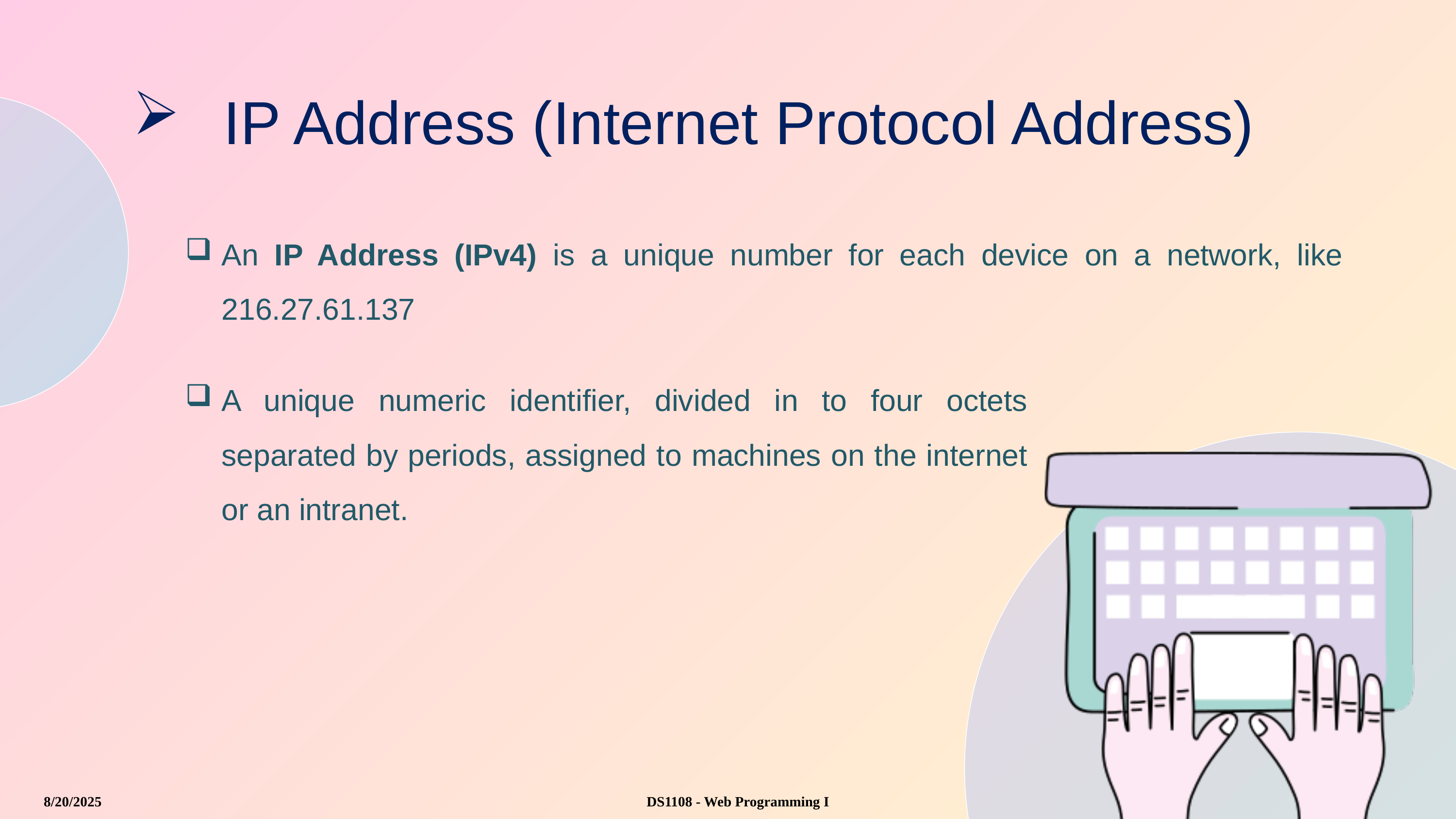

IP Address (Internet Protocol Address)

An IP Address (IPv4) is a unique number for each device on a network, like 216.27.61.137
A unique numeric identifier, divided in to four octets separated by periods, assigned to machines on the internet or an intranet.

DS1108 - Web Programming I
8/20/2025